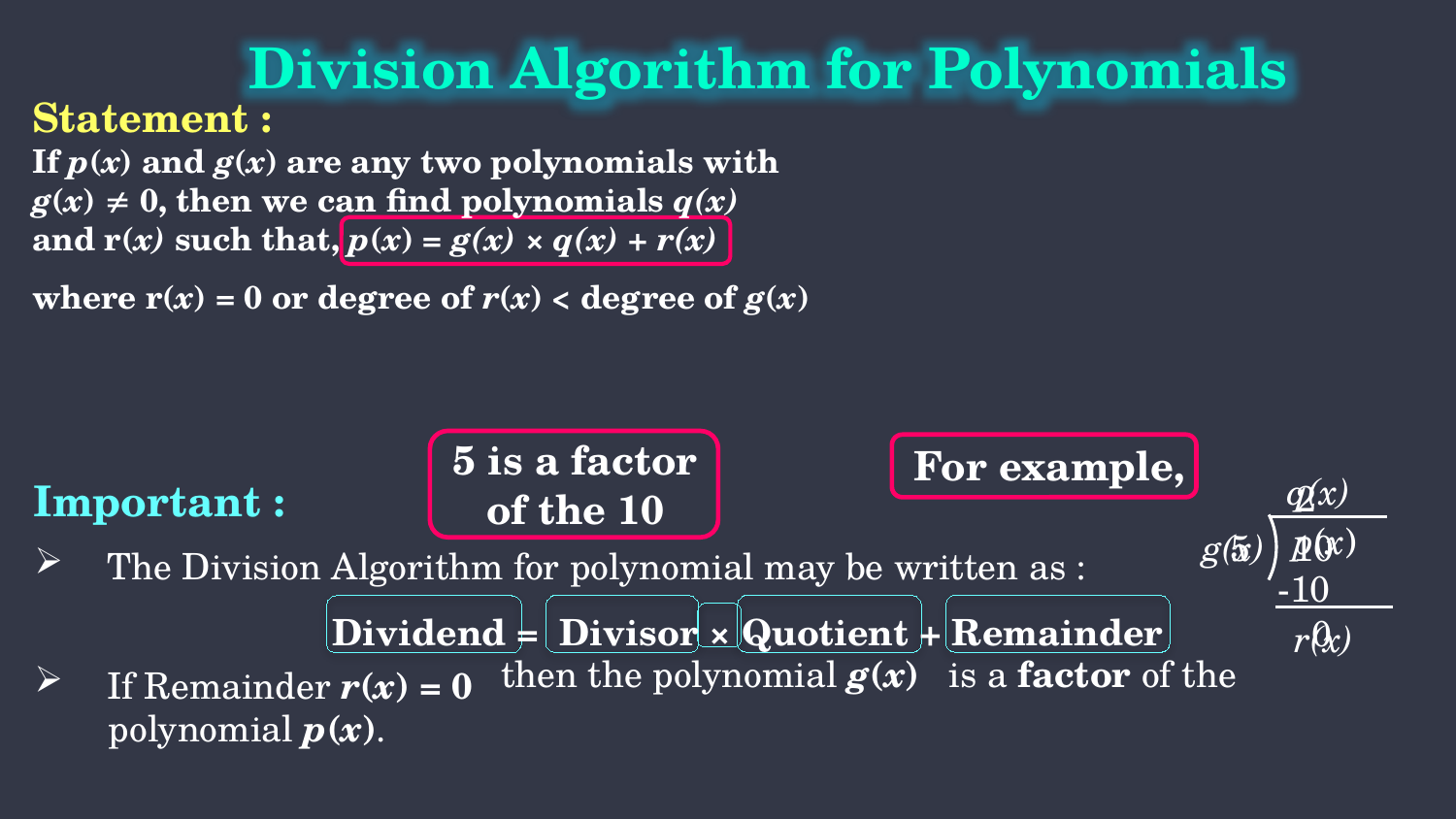

Division Algorithm for Polynomials
Statement :
If p(x) and g(x) are any two polynomials with
g(x) ≠ 0, then we can find polynomials q(x)
and r(x) such that, p(x) = g(x) × q(x) + r(x)
where r(x) = 0 or degree of r(x) < degree of g(x)

5 is a factor
of the 10

For example,

q(x)
Important :
2

p(x)
The Division Algorithm for polynomial may be written as :
Dividend =  Divisor × Quotient + Remainder
g(x)
5
10
-10
r(x)

0

If Remainder r(x) = 0
then the polynomial g(x)
is a factor of the
polynomial p(x).